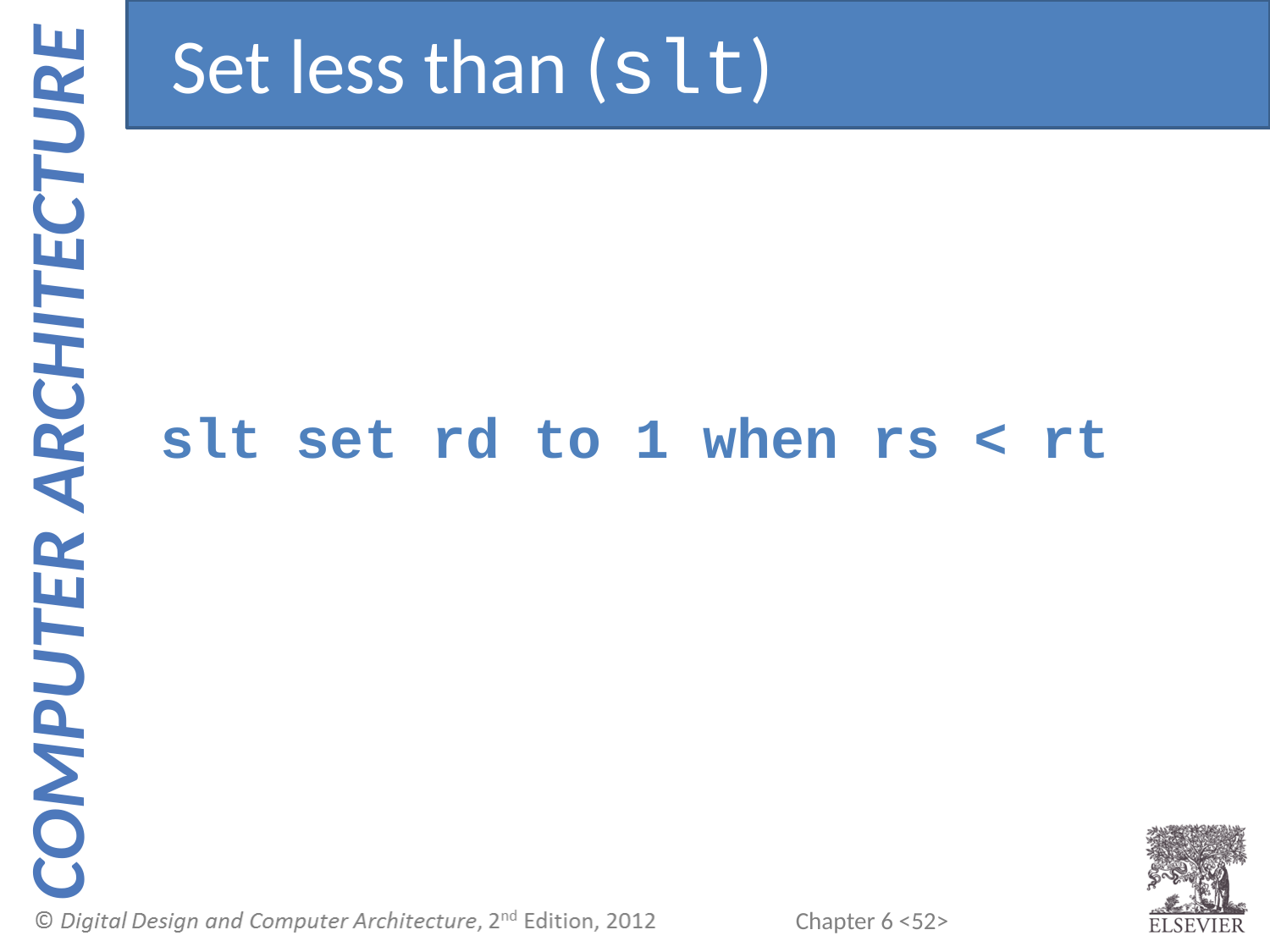

Set less than (slt)

slt set rd to 1 when rs < rt